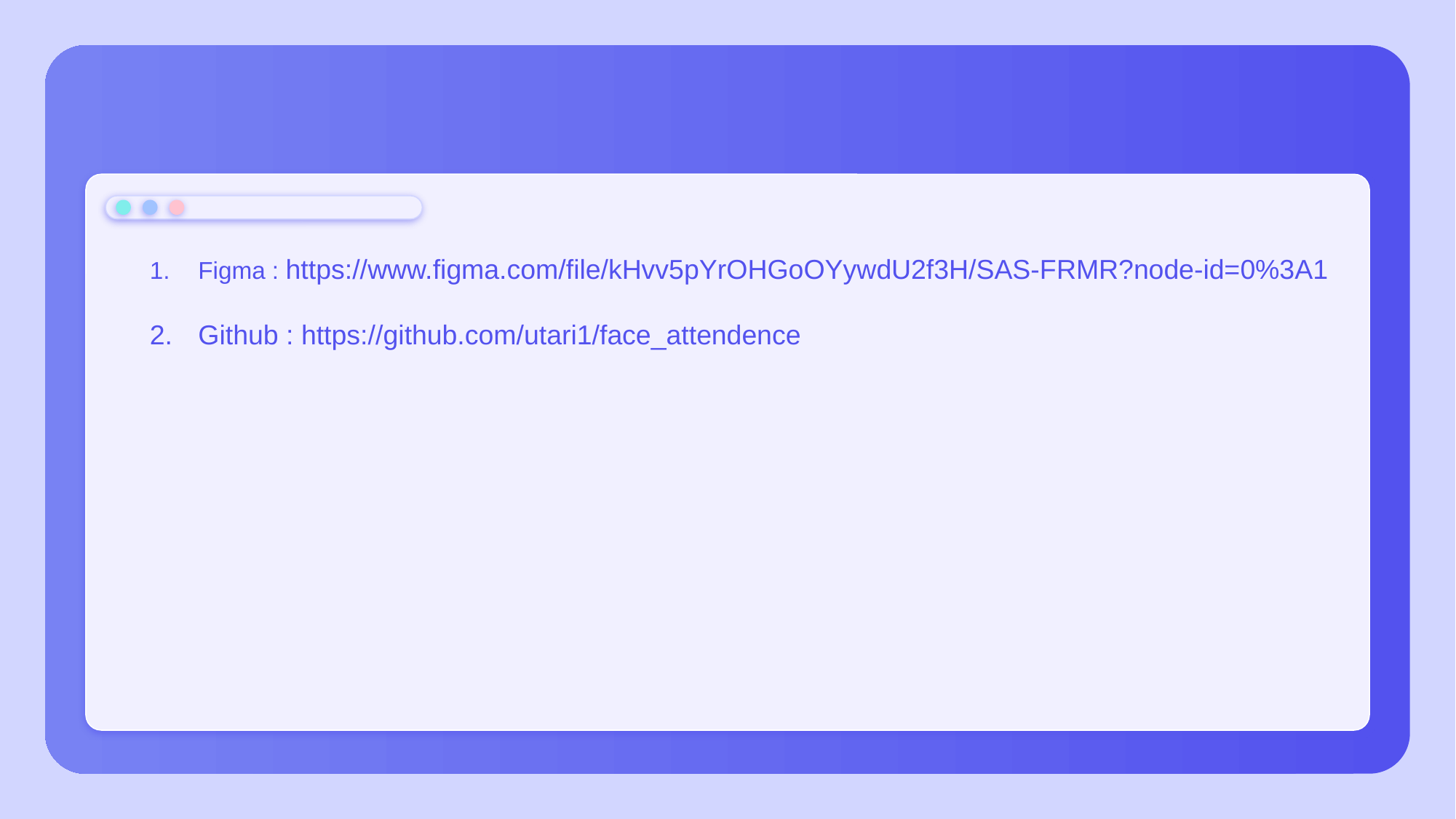

Figma : https://www.figma.com/file/kHvv5pYrOHGoOYywdU2f3H/SAS-FRMR?node-id=0%3A1 https://www.figma.com/file/kHvv5pYrOHGoOYywdU2f3H/SAS-FRMR?node-id=0%3A1
Github : https://github.com/utari1/face_attendence